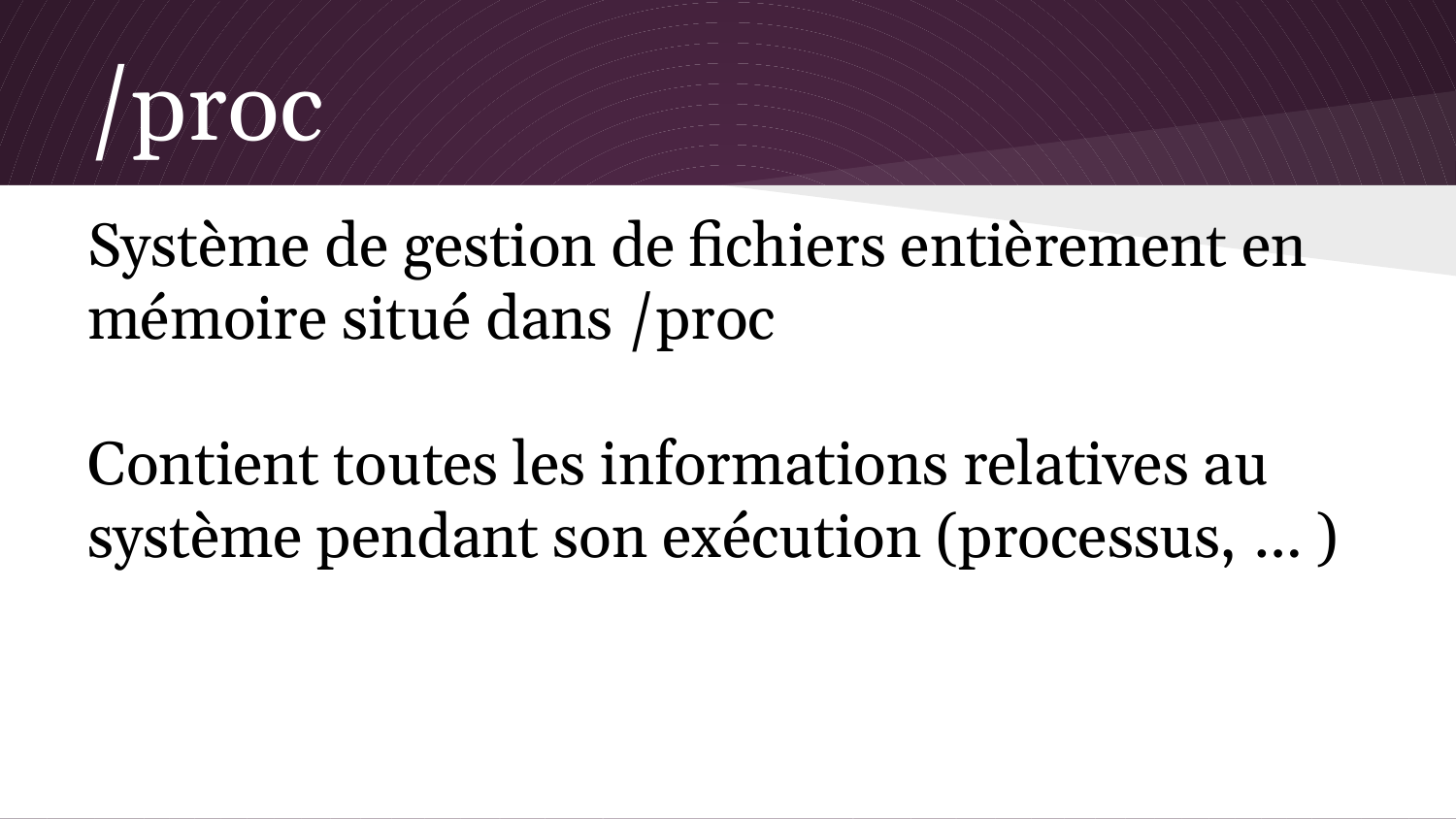

# /proc
Système de gestion de fichiers entièrement en mémoire situé dans /proc

Contient toutes les informations relatives au système pendant son exécution (processus, … )